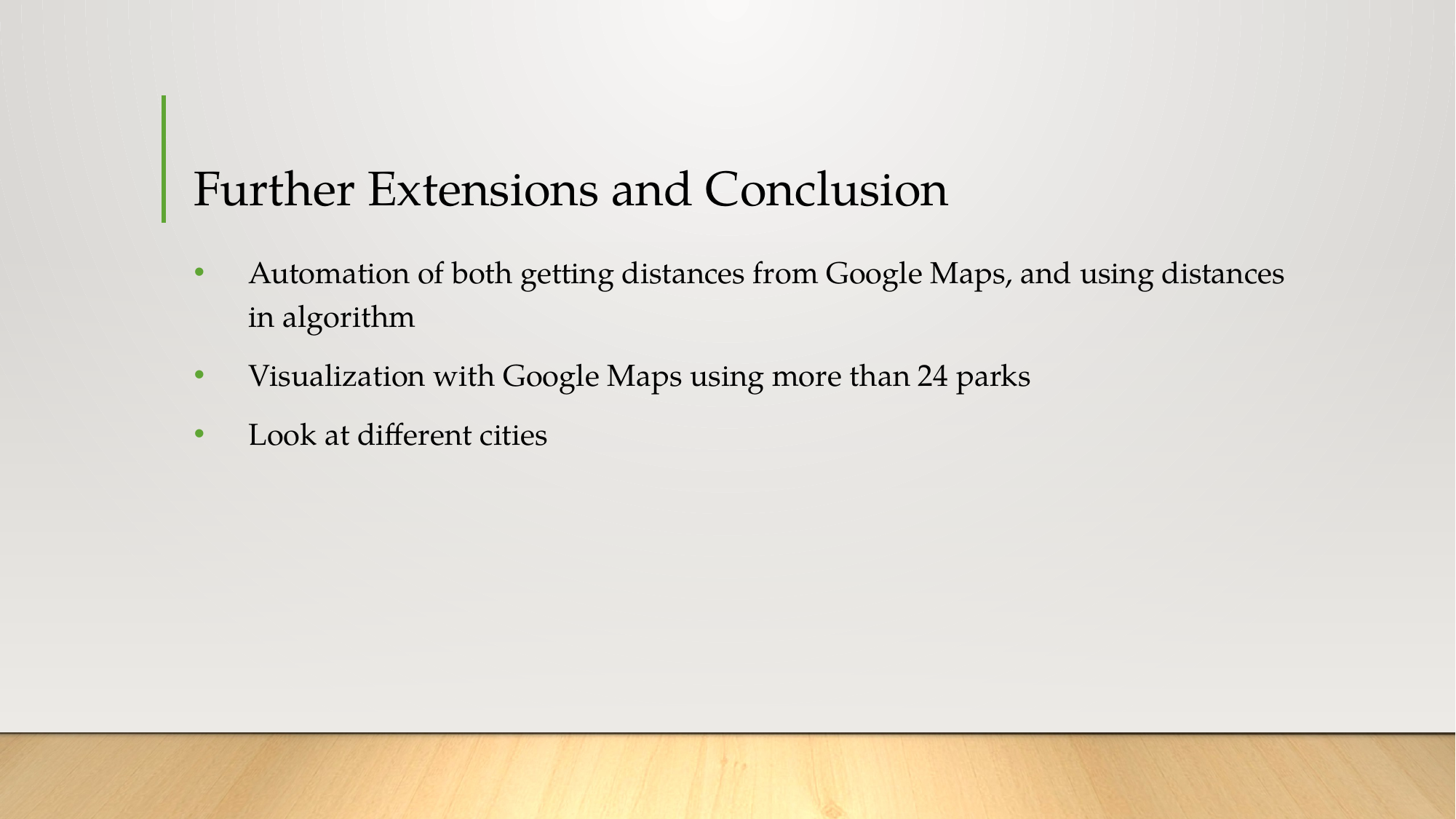

# Further Extensions and Conclusion
Automation of both getting distances from Google Maps, and using distances in algorithm
Visualization with Google Maps using more than 24 parks
Look at different cities